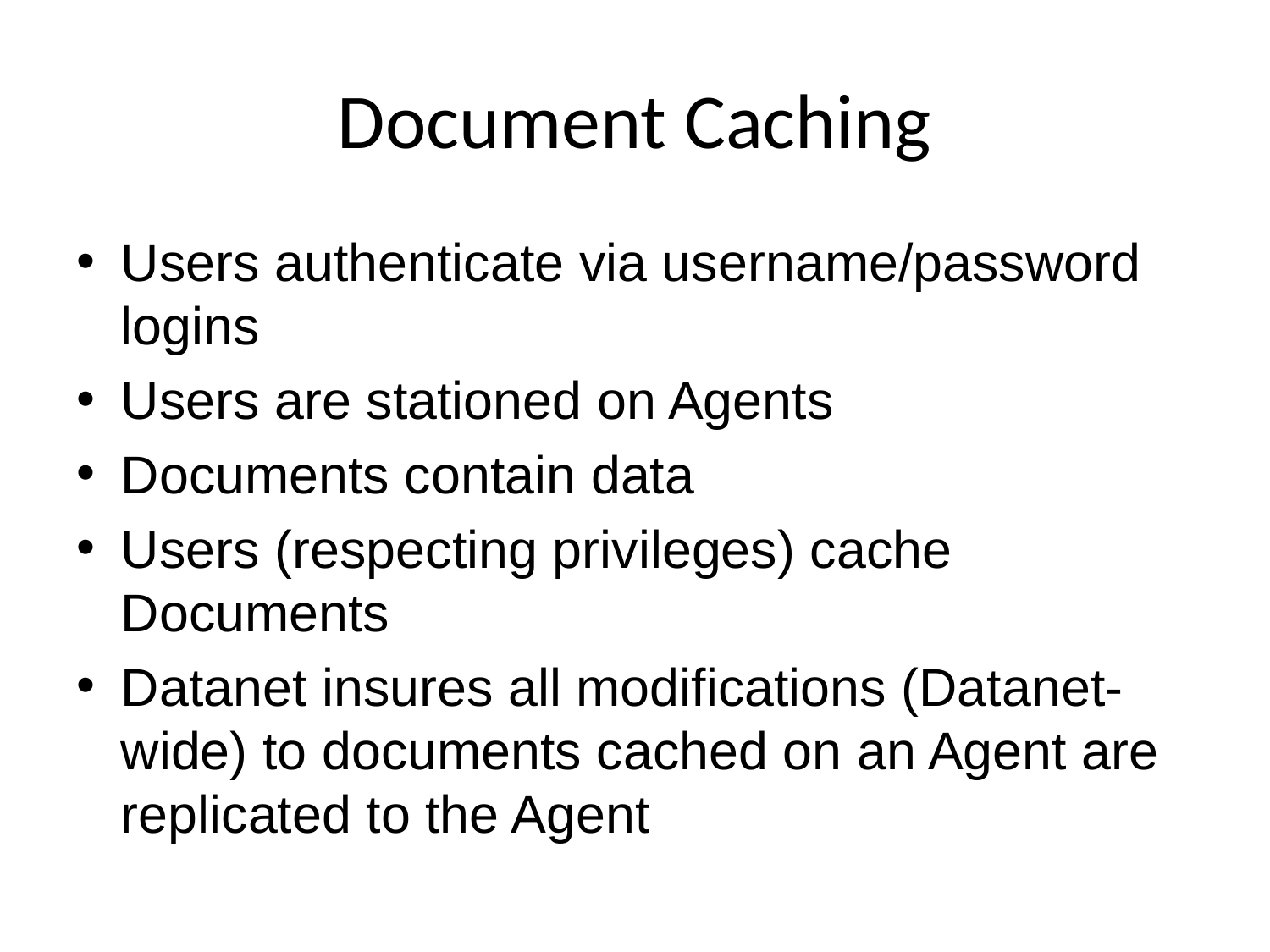

# Document Caching
Users authenticate via username/password logins
Users are stationed on Agents
Documents contain data
Users (respecting privileges) cache Documents
Datanet insures all modifications (Datanet-wide) to documents cached on an Agent are replicated to the Agent